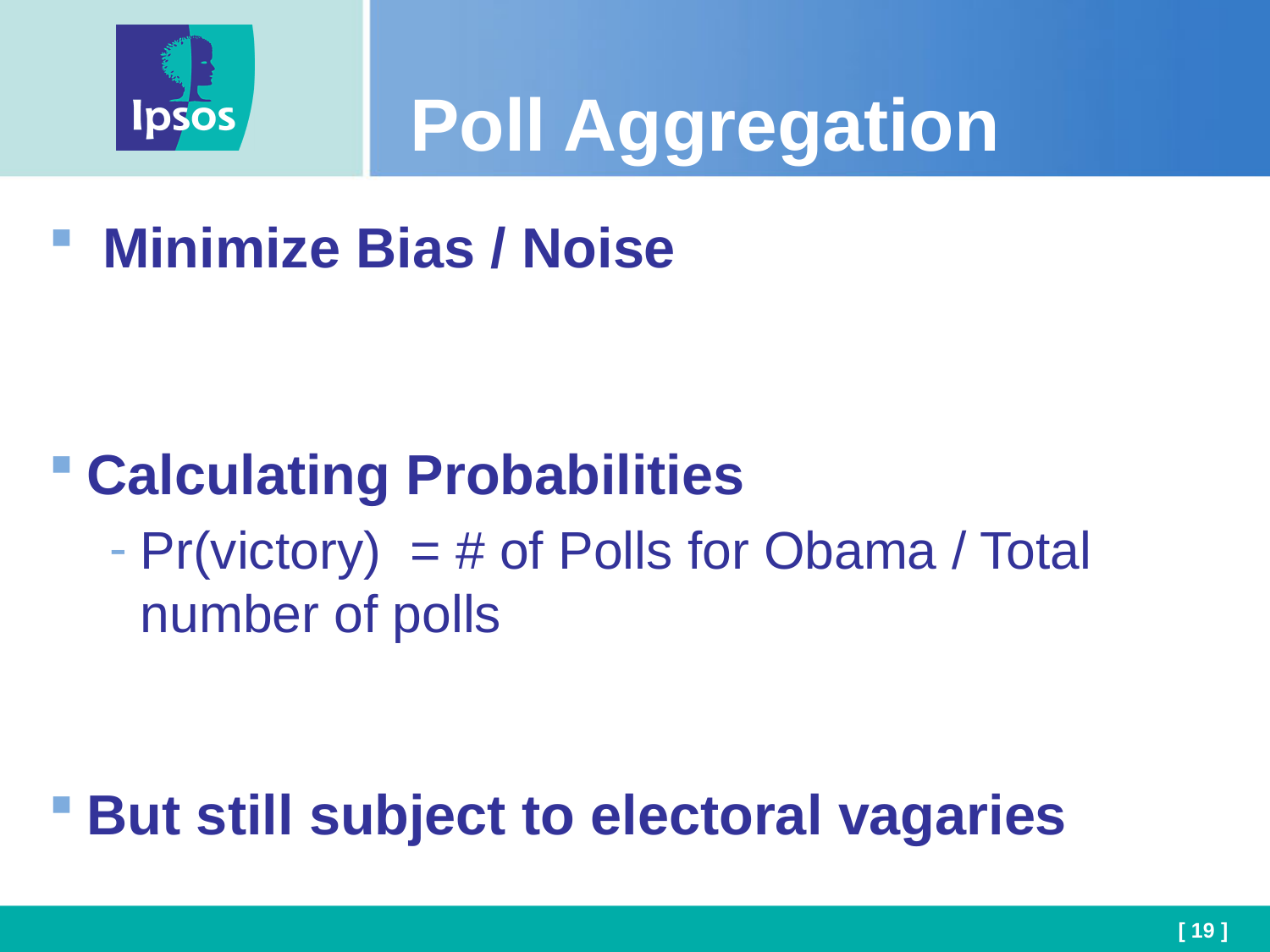

# Poll Aggregation

 Minimize Bias / Noise

Calculating Probabilities
Pr(victory)  = # of Polls for Obama / Total number of polls

But still subject to electoral vagaries